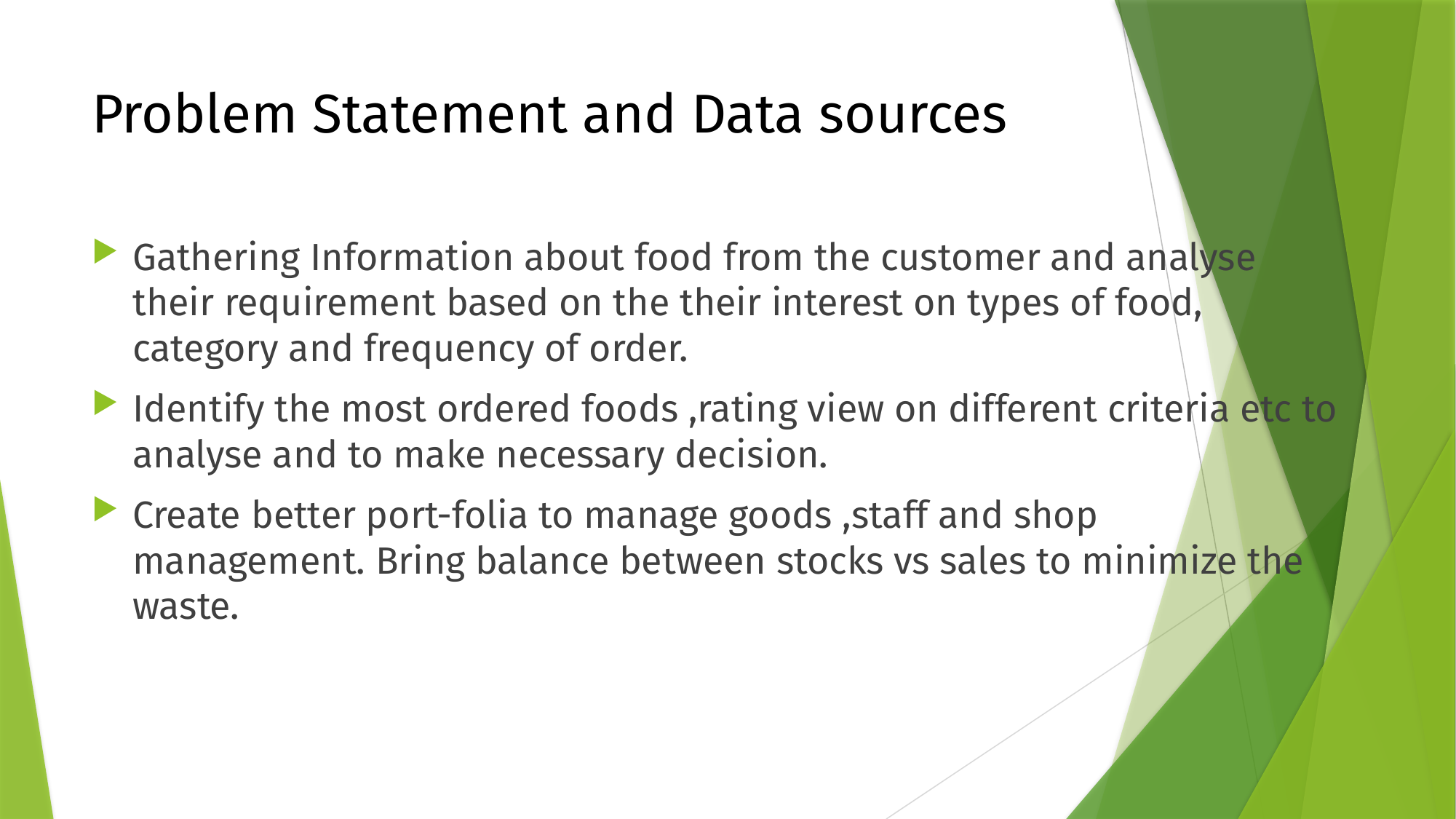

# Problem Statement and Data sources
Gathering Information about food from the customer and analyse their requirement based on the their interest on types of food, category and frequency of order.
Identify the most ordered foods ,rating view on different criteria etc to analyse and to make necessary decision.
Create better port-folia to manage goods ,staff and shop management. Bring balance between stocks vs sales to minimize the waste.